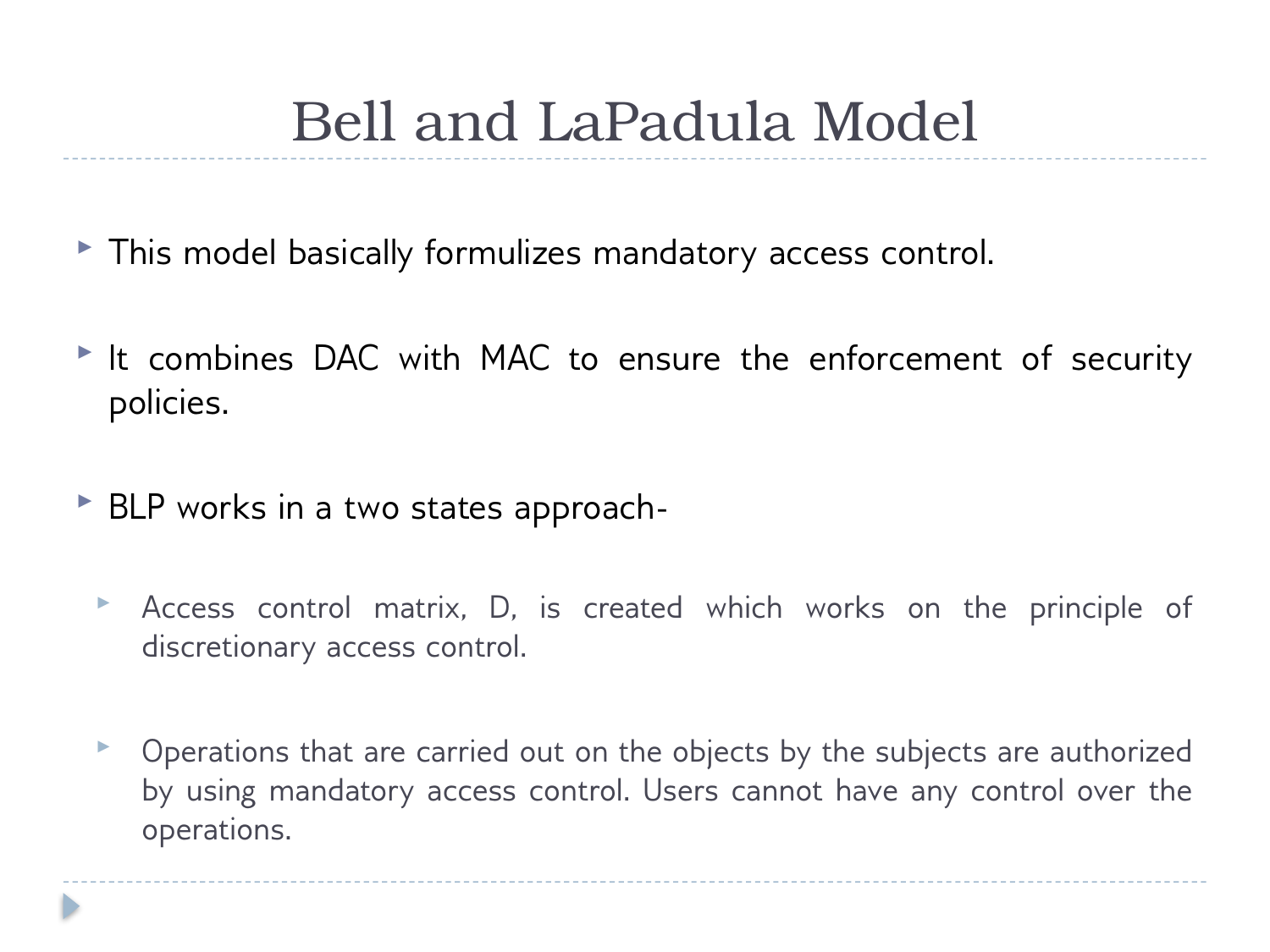

# Bell and LaPadula Model

This model basically formulizes mandatory access control.

It combines DAC with MAC to ensure the enforcement of security policies.

BLP works in a two states approach-

Access control matrix, D, is created which works on the principle of discretionary access control.

Operations that are carried out on the objects by the subjects are authorized by using mandatory access control. Users cannot have any control over the operations.